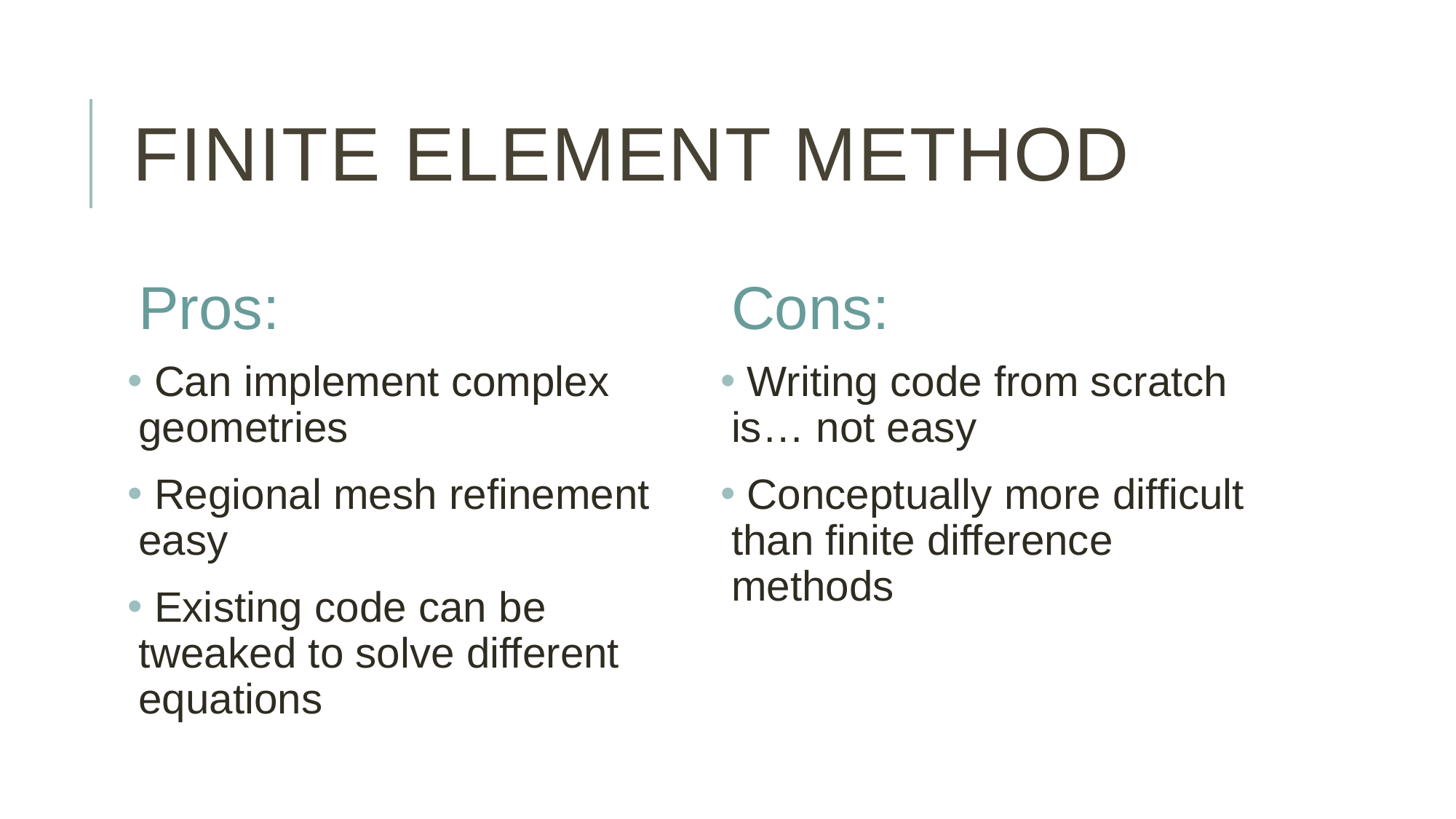

# Finite element method
Pros:
Cons:
 Can implement complex geometries
 Regional mesh refinement easy
 Existing code can be tweaked to solve different equations
 Writing code from scratch is… not easy
 Conceptually more difficult than finite difference methods